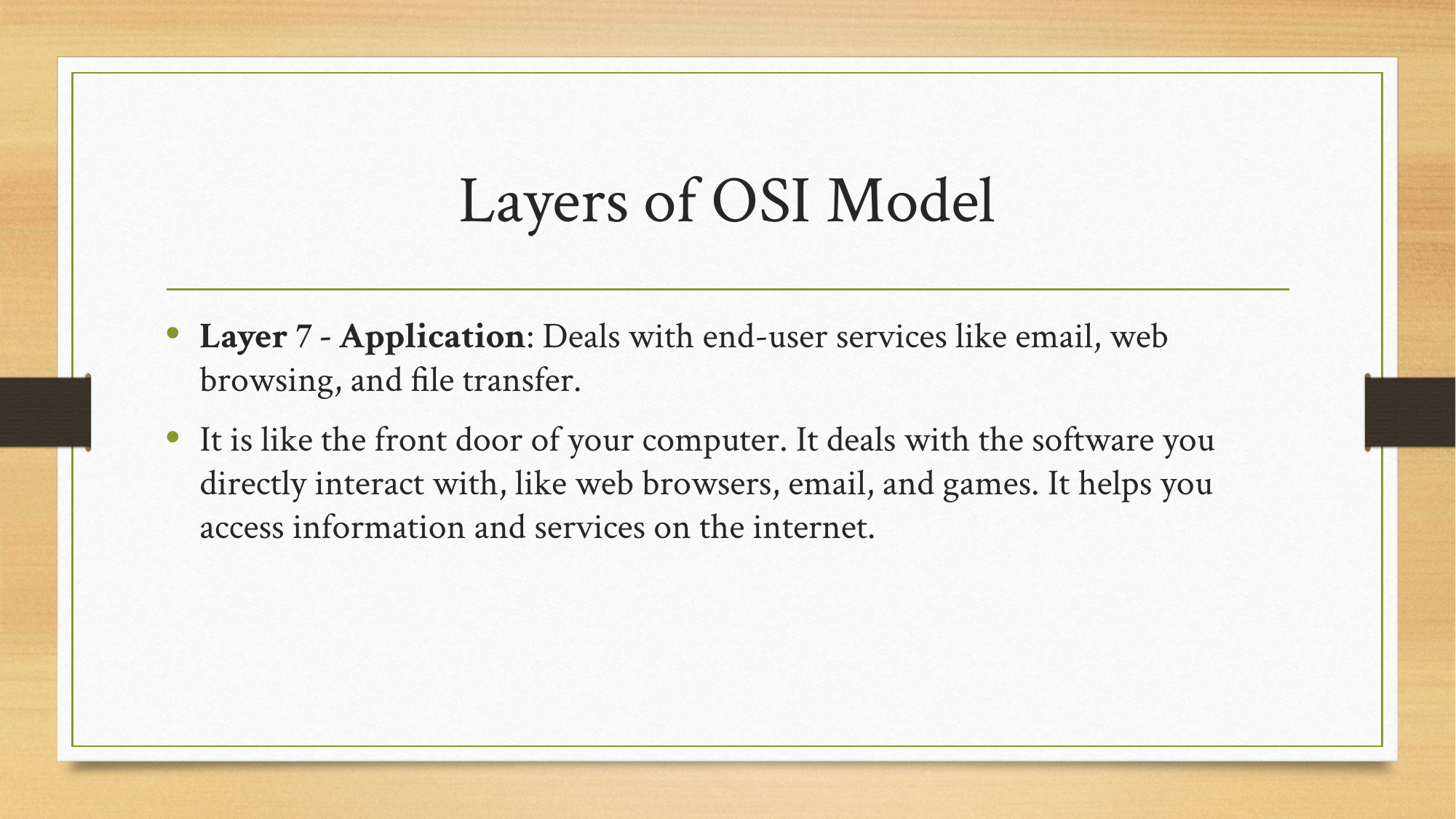

# Layers of OSI Model
Layer 7 - Application: Deals with end-user services like email, web browsing, and file transfer.
It is like the front door of your computer. It deals with the software you directly interact with, like web browsers, email, and games. It helps you access information and services on the internet.